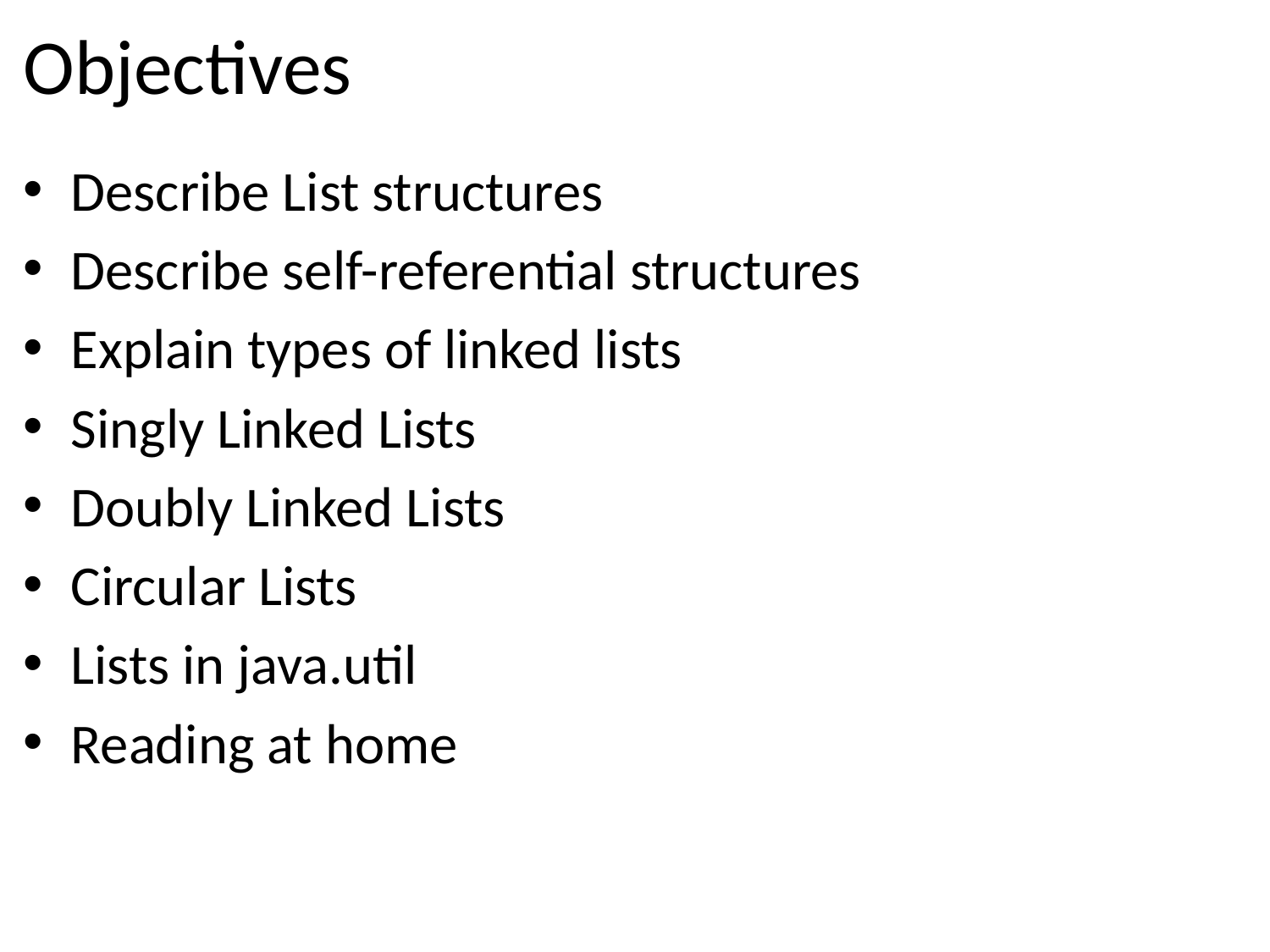

# Objectives
Describe List structures
Describe self-referential structures
Explain types of linked lists
Singly Linked Lists
Doubly Linked Lists
Circular Lists
Lists in java.util
Reading at home